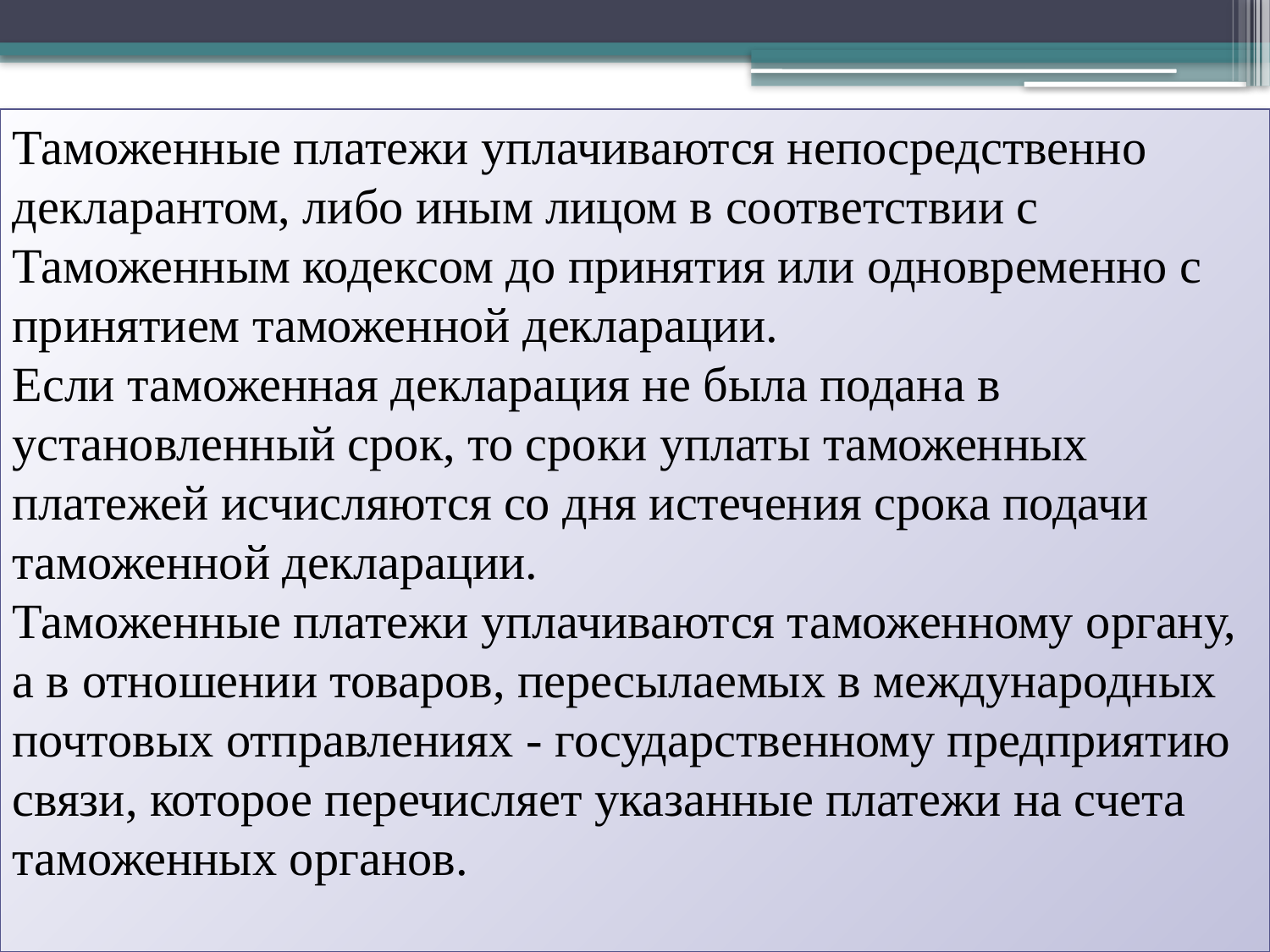

Таможенные платежи уплачиваются непосредственно декларантом, либо иным лицом в соответствии с Таможенным кодексом до принятия или одновременно с принятием таможенной декларации.
Если таможенная декларация не была подана в установленный срок, то сроки уплаты таможенных платежей исчисляются со дня истечения срока подачи таможенной декларации.
Таможенные платежи уплачиваются таможенному органу, а в отношении товаров, пересылаемых в международных почтовых отправлениях - государственному предприятию связи, которое перечисляет указанные платежи на счета таможенных органов.